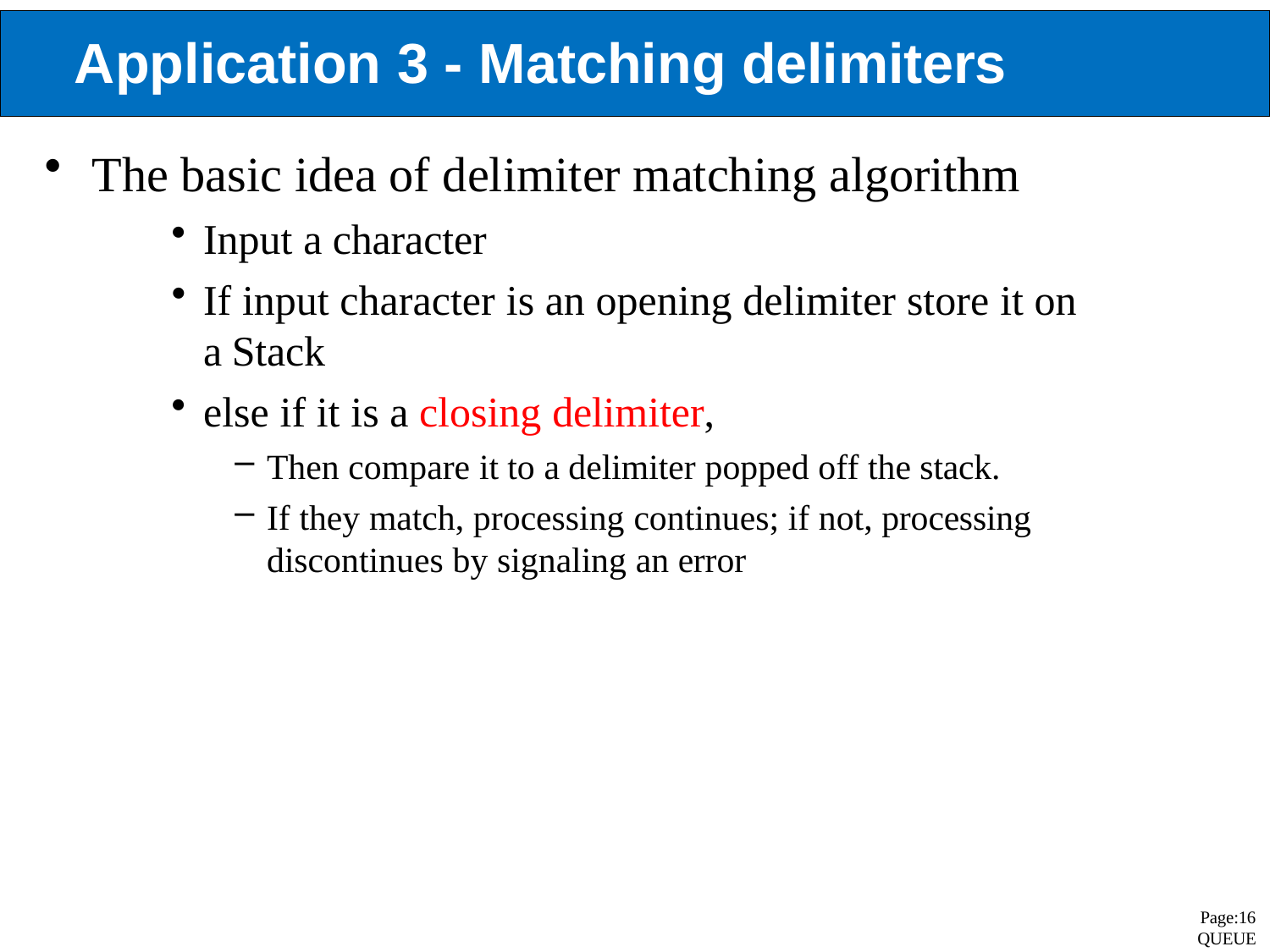

# Application 3 - Matching delimiters
The basic idea of delimiter matching algorithm
Input a character
If input character is an opening delimiter store it on a Stack
else if it is a closing delimiter,
Then compare it to a delimiter popped off the stack.
If they match, processing continues; if not, processing
discontinues by signaling an error
Page:16 QUEUE